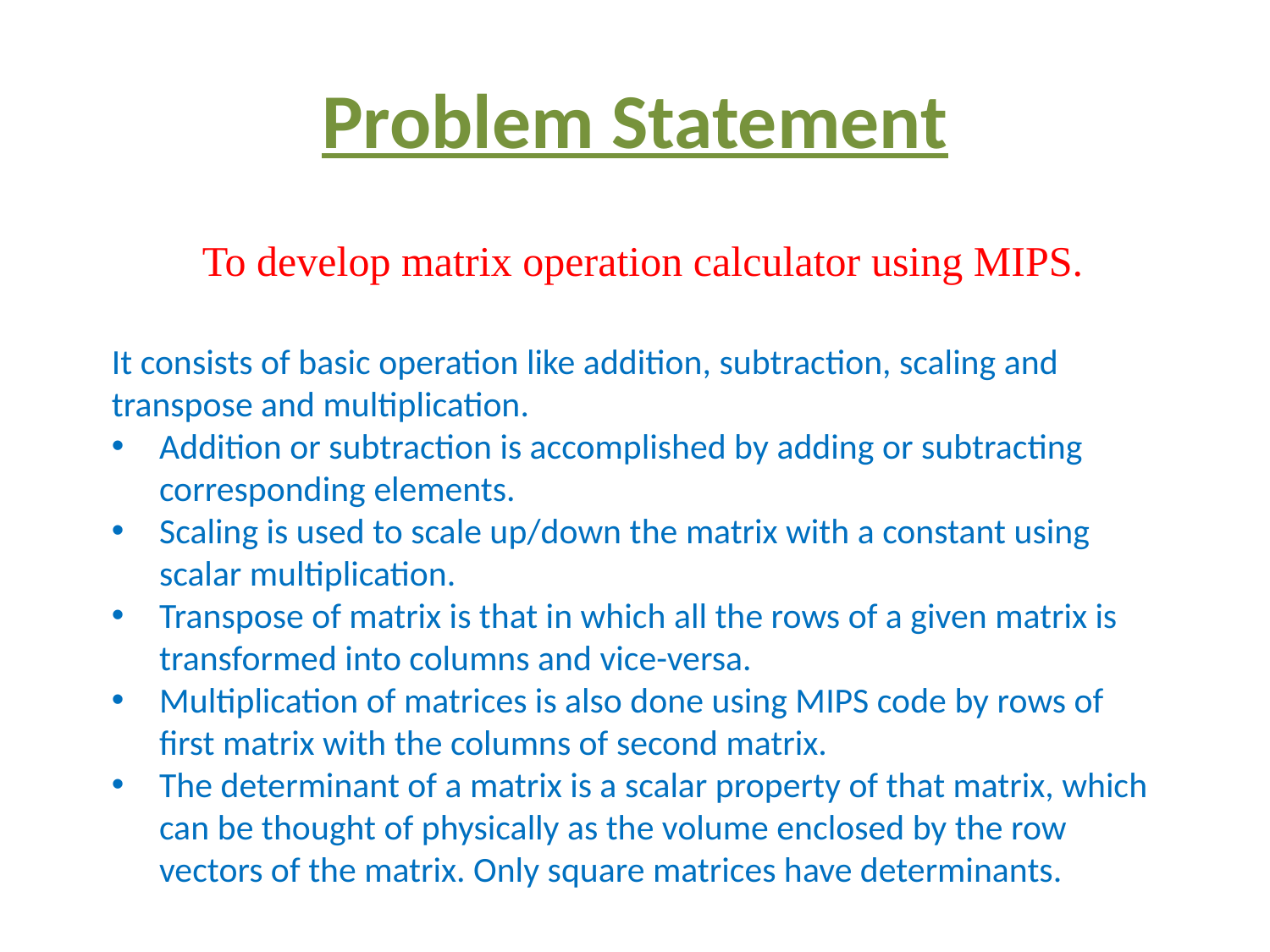

# Problem Statement
         To develop matrix operation calculator using MIPS.
It consists of basic operation like addition, subtraction, scaling and transpose and multiplication.
Addition or subtraction is accomplished by adding or subtracting corresponding elements.
Scaling is used to scale up/down the matrix with a constant using scalar multiplication.
Transpose of matrix is that in which all the rows of a given matrix is transformed into columns and vice-versa.
Multiplication of matrices is also done using MIPS code by rows of first matrix with the columns of second matrix.
The determinant of a matrix is a scalar property of that matrix, which can be thought of physically as the volume enclosed by the row vectors of the matrix. Only square matrices have determinants.